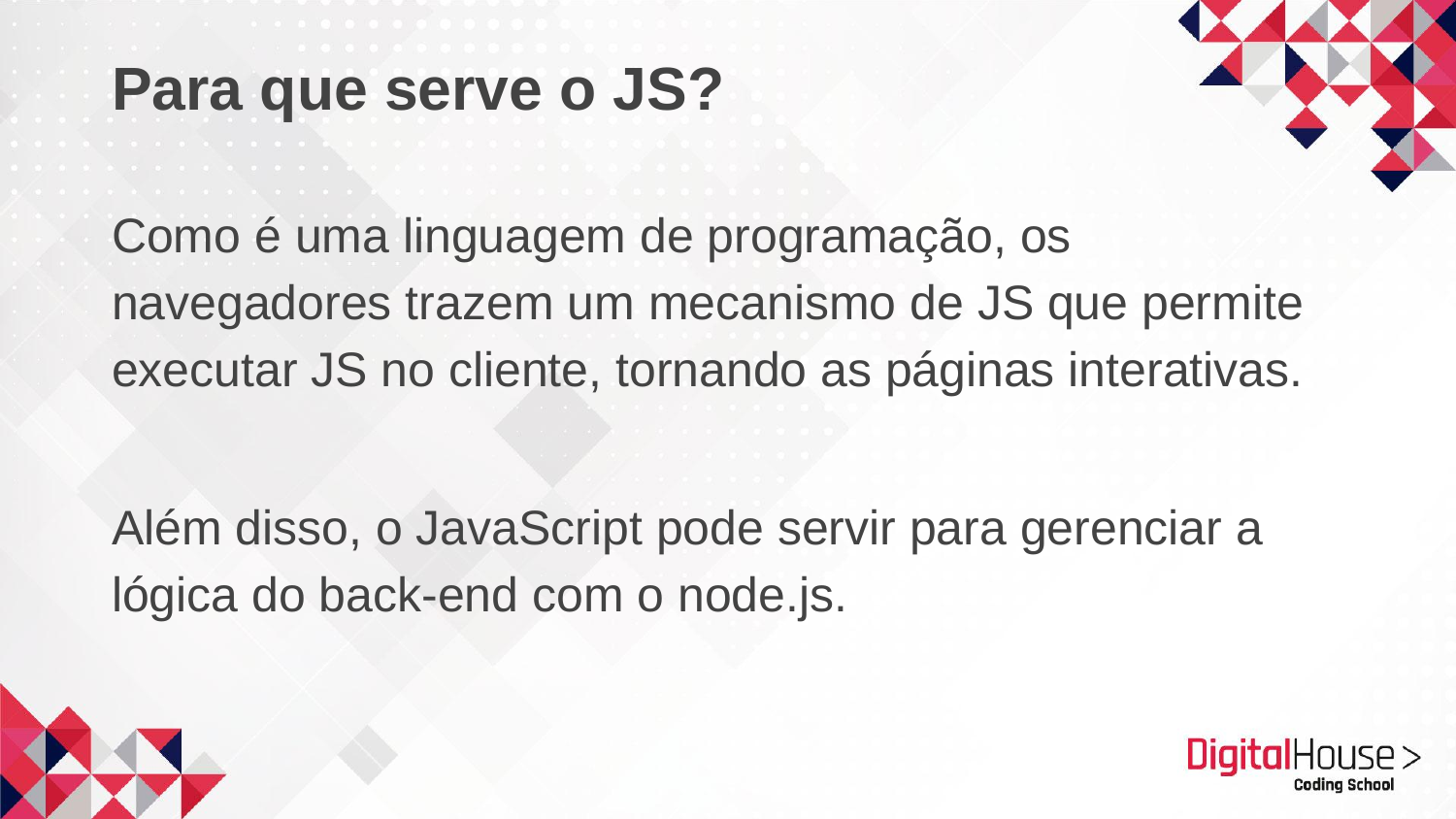

Para que serve o JS?

Como é uma linguagem de programação, os navegadores trazem um mecanismo de JS que permite executar JS no cliente, tornando as páginas interativas.

Além disso, o JavaScript pode servir para gerenciar a lógica do back-end com o node.js.